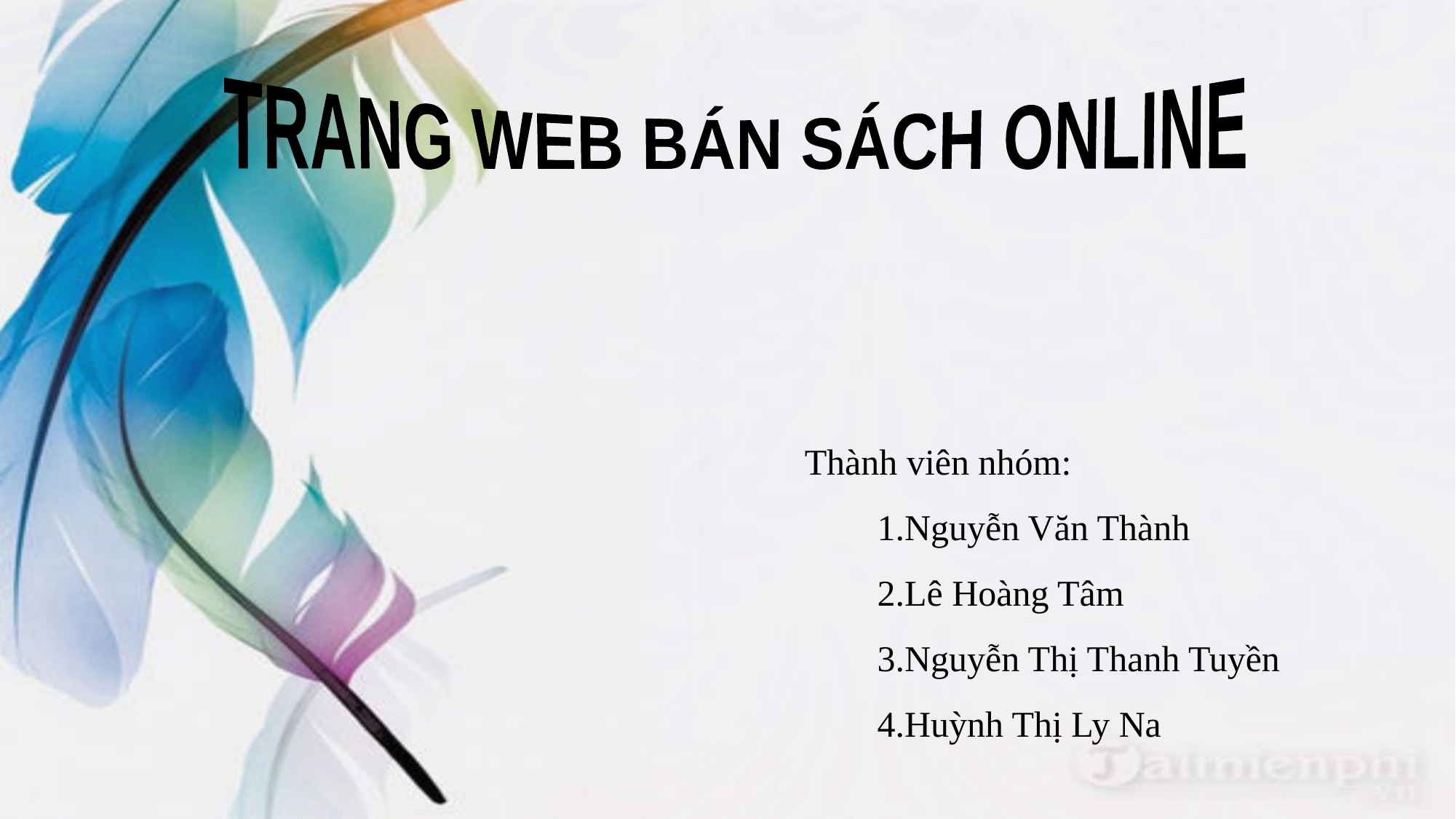

TRANG WEB BÁN SÁCH ONLINE
Thành viên nhóm:
  1.Nguyễn Văn Thành
  2.Lê Hoàng Tâm
  3.Nguyễn Thị Thanh Tuyền
  4.Huỳnh Thị Ly Na